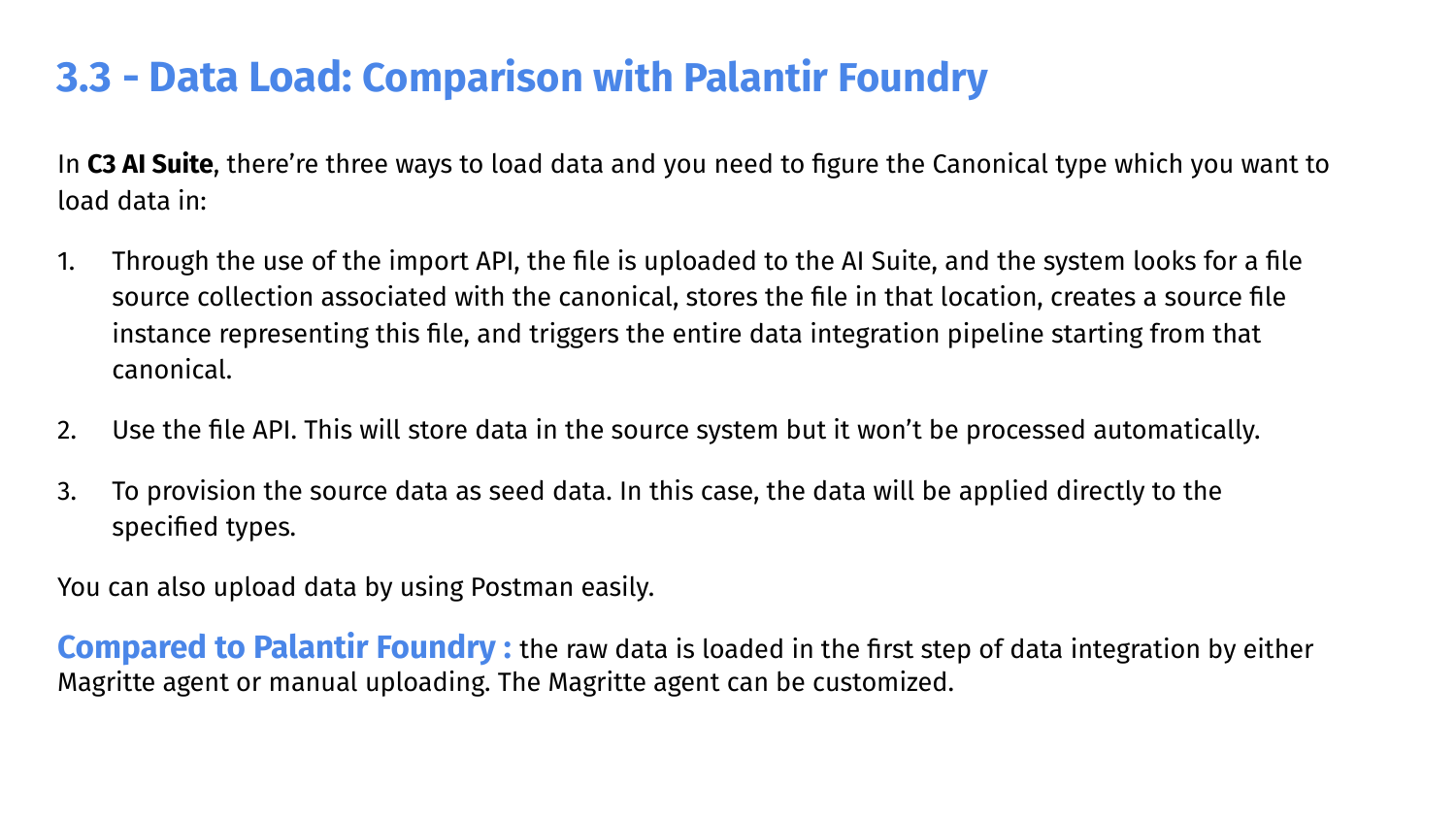

3.3 - Data Load: Comparison with Palantir Foundry

In C3 AI Suite, there’re three ways to load data and you need to figure the Canonical type which you want to load data in:
Through the use of the import API, the file is uploaded to the AI Suite, and the system looks for a file source collection associated with the canonical, stores the file in that location, creates a source file instance representing this file, and triggers the entire data integration pipeline starting from that canonical.
Use the file API. This will store data in the source system but it won’t be processed automatically.
To provision the source data as seed data. In this case, the data will be applied directly to the specified types.
You can also upload data by using Postman easily.
Compared to Palantir Foundry : the raw data is loaded in the first step of data integration by either Magritte agent or manual uploading. The Magritte agent can be customized.